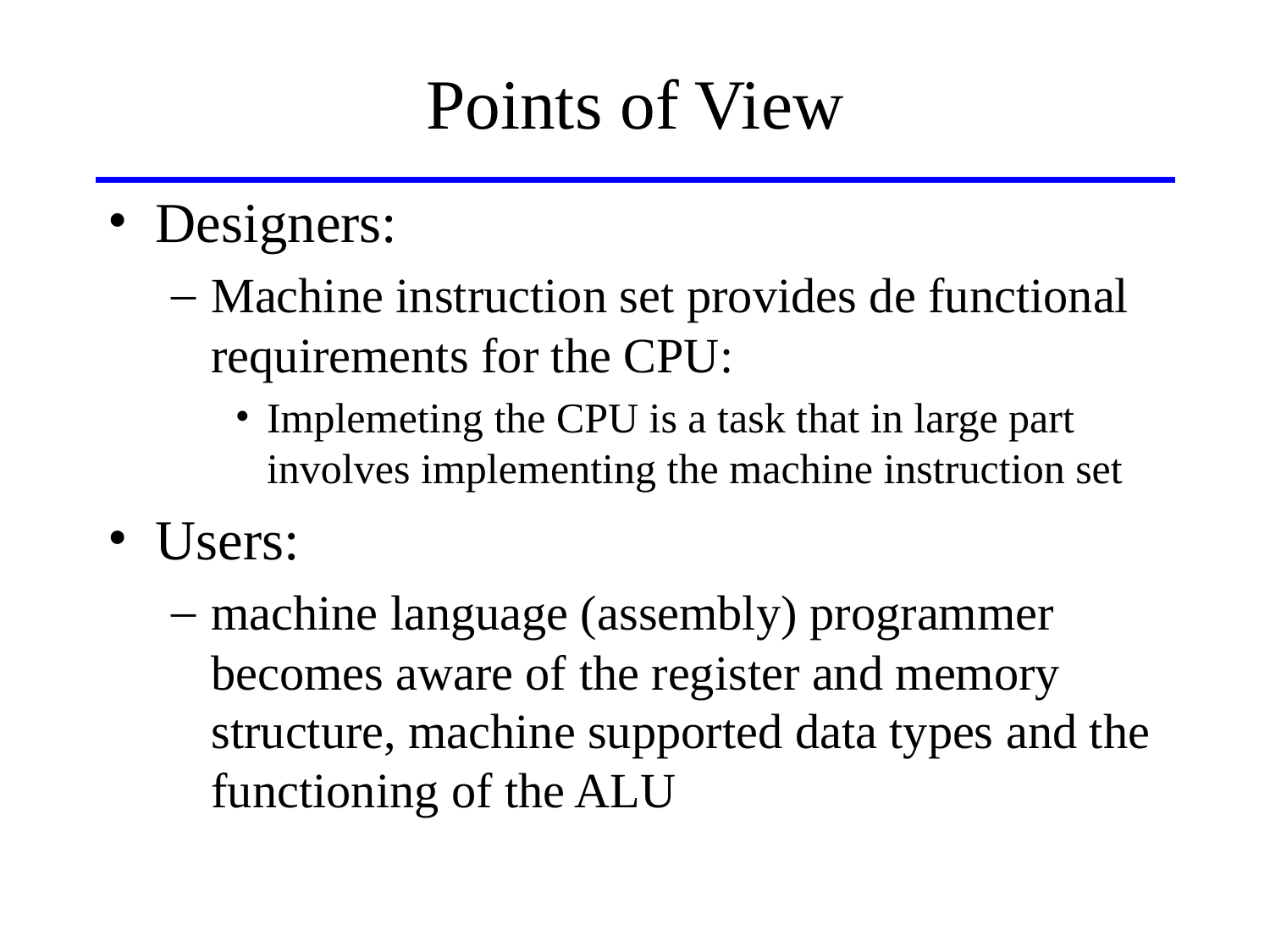

# Points of View
Designers:
Machine instruction set provides de functional requirements for the CPU:
Implemeting the CPU is a task that in large part involves implementing the machine instruction set
Users:
machine language (assembly) programmer becomes aware of the register and memory structure, machine supported data types and the functioning of the ALU